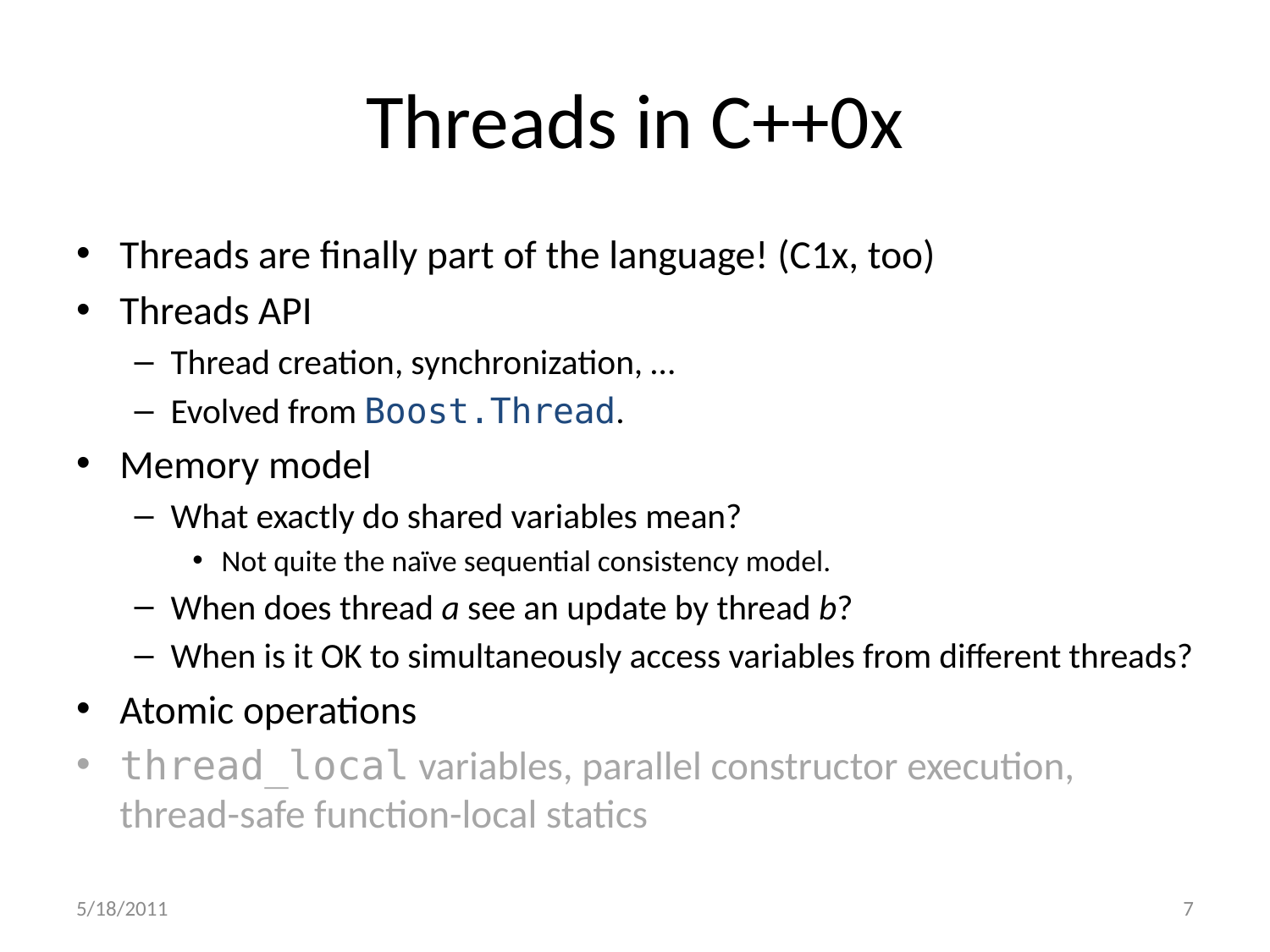

# Threads in C++0x
Threads are finally part of the language! (C1x, too)
Threads API
Thread creation, synchronization, …
Evolved from Boost.Thread.
Memory model
What exactly do shared variables mean?
Not quite the naïve sequential consistency model.
When does thread a see an update by thread b?
When is it OK to simultaneously access variables from different threads?
Atomic operations
thread_local variables, parallel constructor execution, thread-safe function-local statics

5/18/2011
7